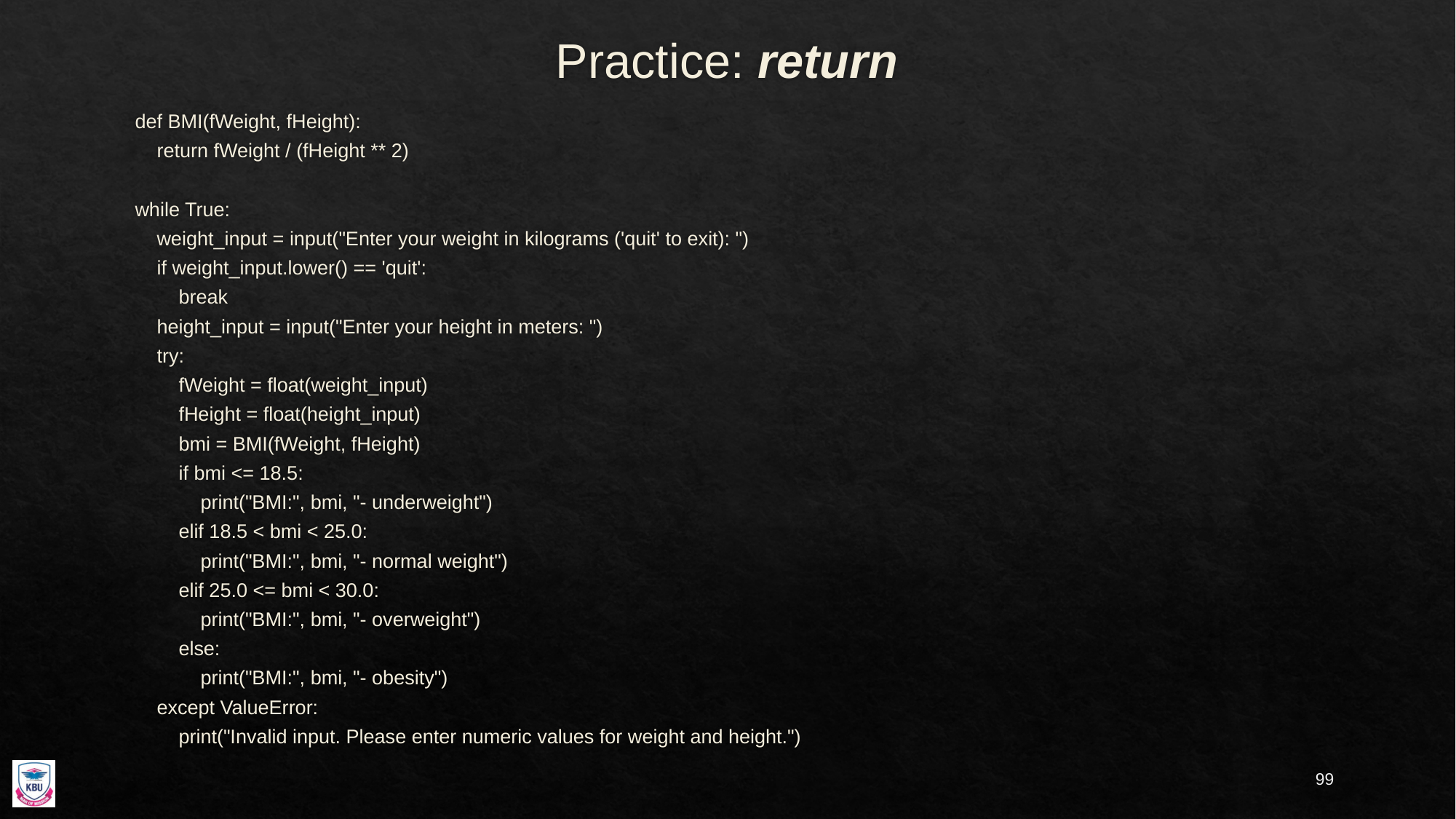

# Practice: return
def BMI(fWeight, fHeight):
    return fWeight / (fHeight ** 2)

while True:
    weight_input = input("Enter your weight in kilograms ('quit' to exit): ")
    if weight_input.lower() == 'quit':
        break
    height_input = input("Enter your height in meters: ")
    try:
        fWeight = float(weight_input)
        fHeight = float(height_input)
        bmi = BMI(fWeight, fHeight)
        if bmi <= 18.5:
            print("BMI:", bmi, "- underweight")
        elif 18.5 < bmi < 25.0:
            print("BMI:", bmi, "- normal weight")
        elif 25.0 <= bmi < 30.0:
            print("BMI:", bmi, "- overweight")
        else:
            print("BMI:", bmi, "- obesity")
    except ValueError:
        print("Invalid input. Please enter numeric values for weight and height.")
99